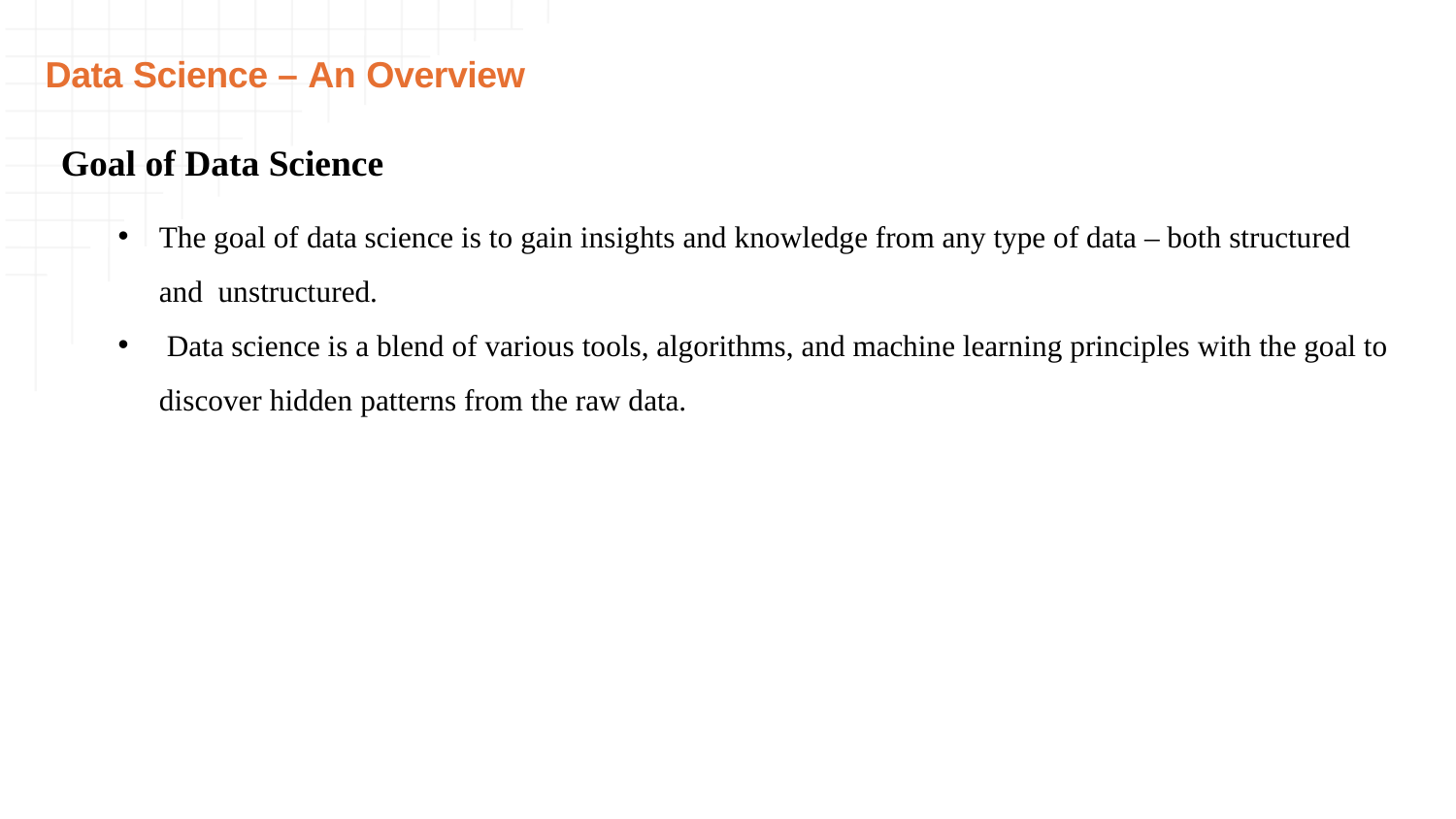

# Data Science – An Overview
Goal of Data Science
The goal of data science is to gain insights and knowledge from any type of data – both structured and  unstructured.
Data science is a blend of various tools, algorithms, and machine learning principles with the goal to
discover hidden patterns from the raw data.
14